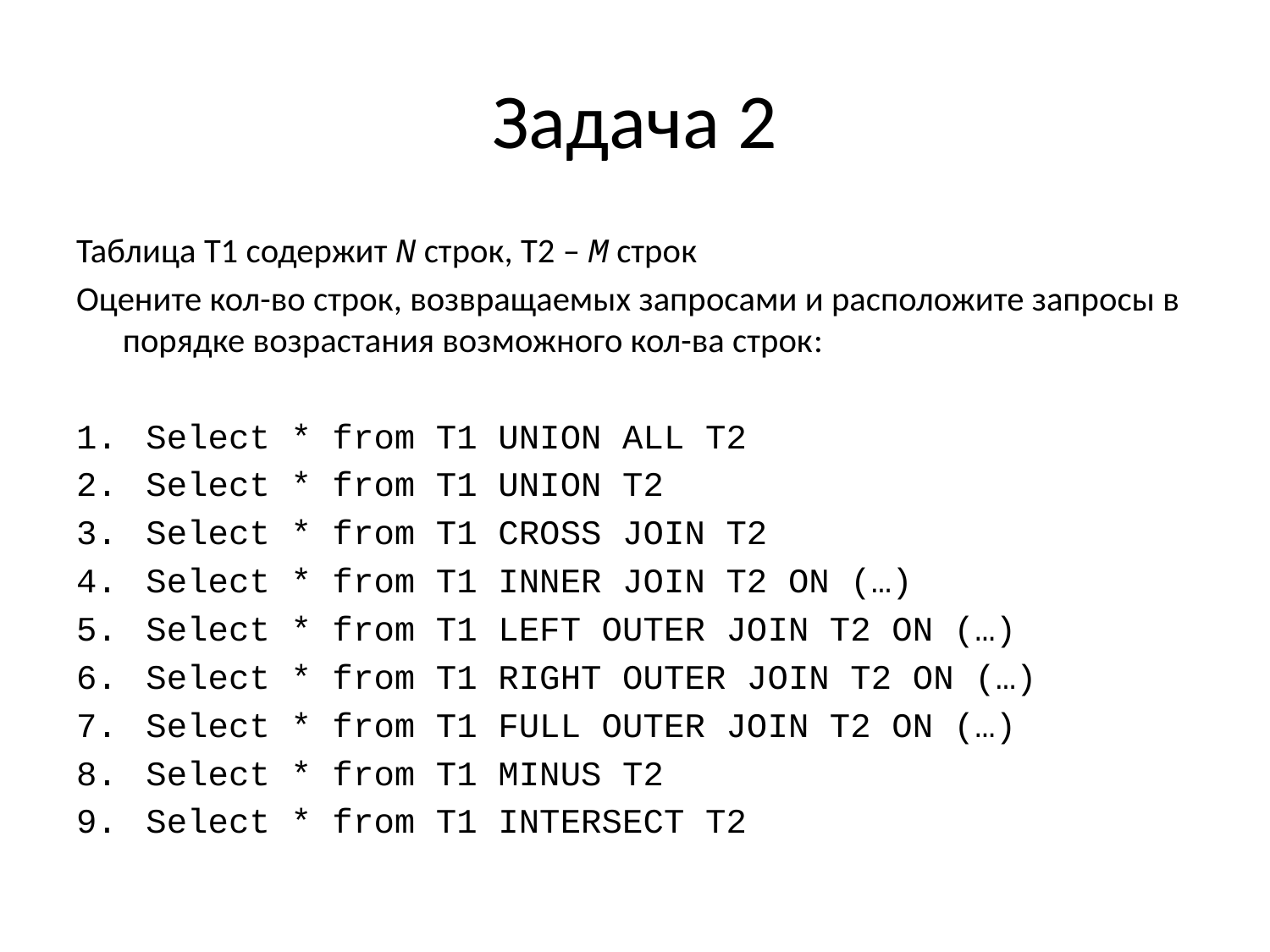

# Задача 2
Таблица T1 содержит N строк, Т2 – M строк
Оцените кол-во строк, возвращаемых запросами и расположите запросы в порядке возрастания возможного кол-ва строк:

Select * from T1 UNION ALL T2
Select * from T1 UNION T2
Select * from T1 CROSS JOIN T2
Select * from T1 INNER JOIN T2 ON (…)
Select * from T1 LEFT OUTER JOIN T2 ON (…)
Select * from T1 RIGHT OUTER JOIN T2 ON (…)
Select * from T1 FULL OUTER JOIN T2 ON (…)
Select * from T1 MINUS T2
Select * from T1 INTERSECT T2